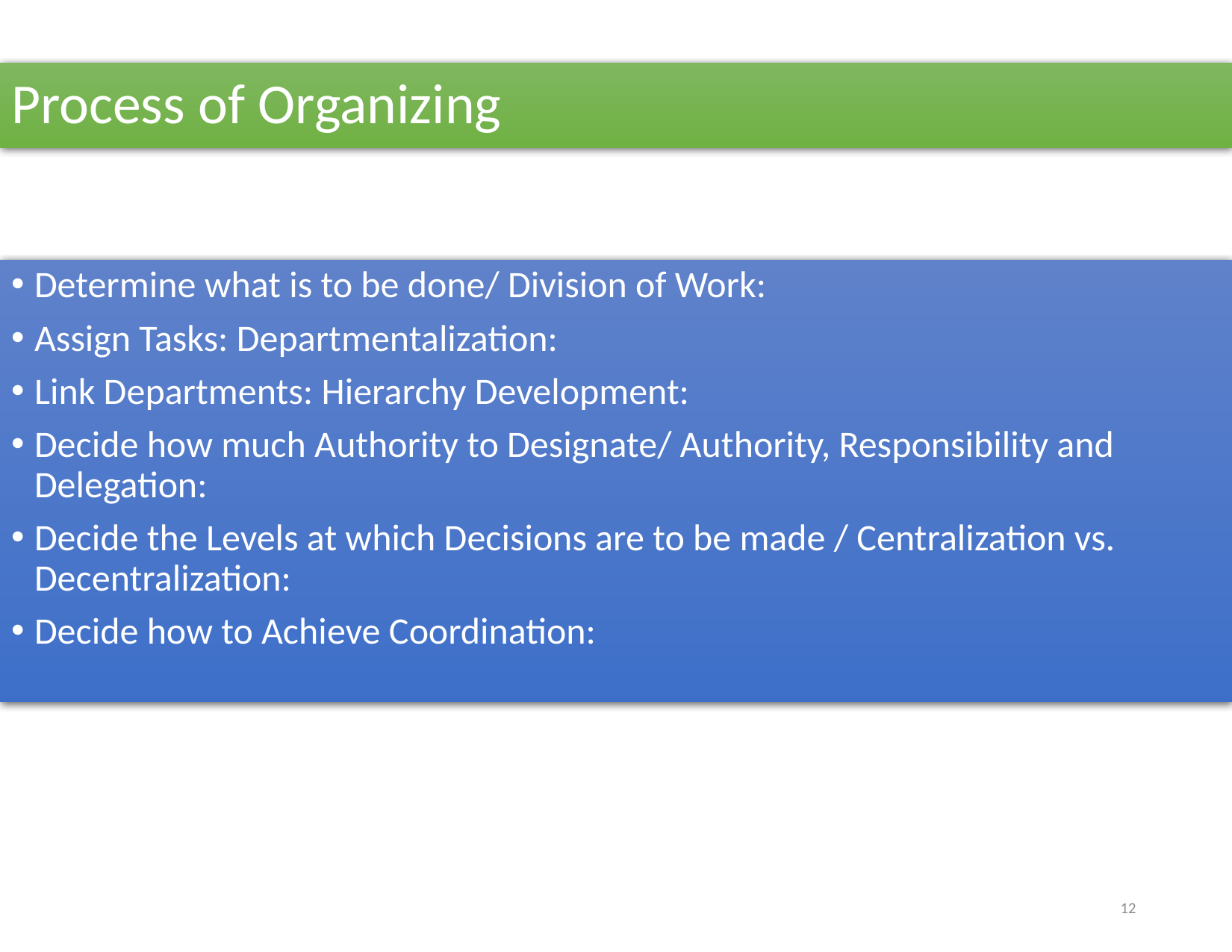

# Process of Organizing
Determine what is to be done/ Division of Work:
Assign Tasks: Departmentalization:
Link Departments: Hierarchy Development:
Decide how much Authority to Designate/ Authority, Responsibility and Delegation:
Decide the Levels at which Decisions are to be made / Centralization vs. Decentralization:
Decide how to Achieve Coordination:
12